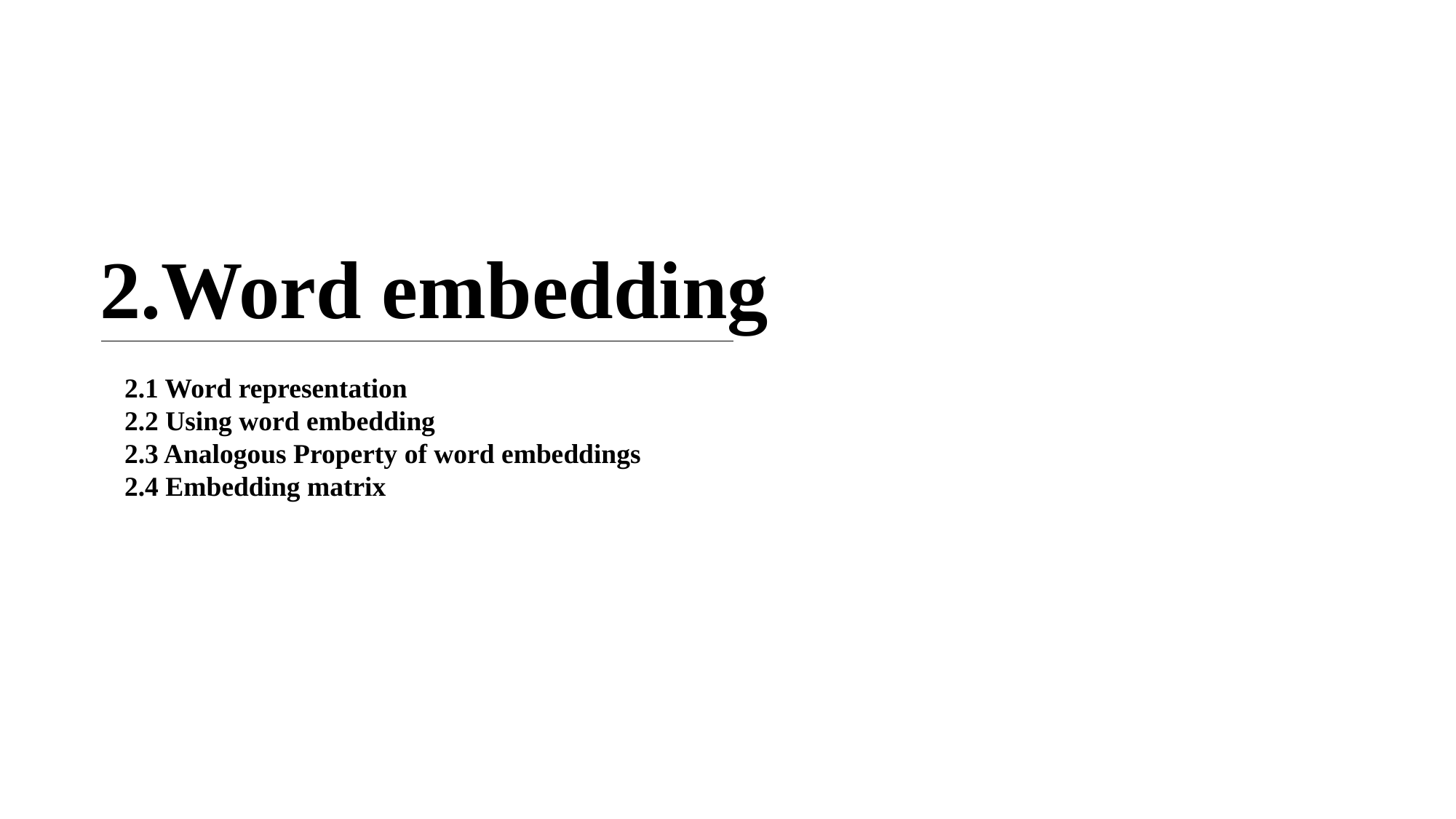

2.Word embedding
2.1 Word representation
2.2 Using word embedding
2.3 Analogous Property of word embeddings
2.4 Embedding matrix